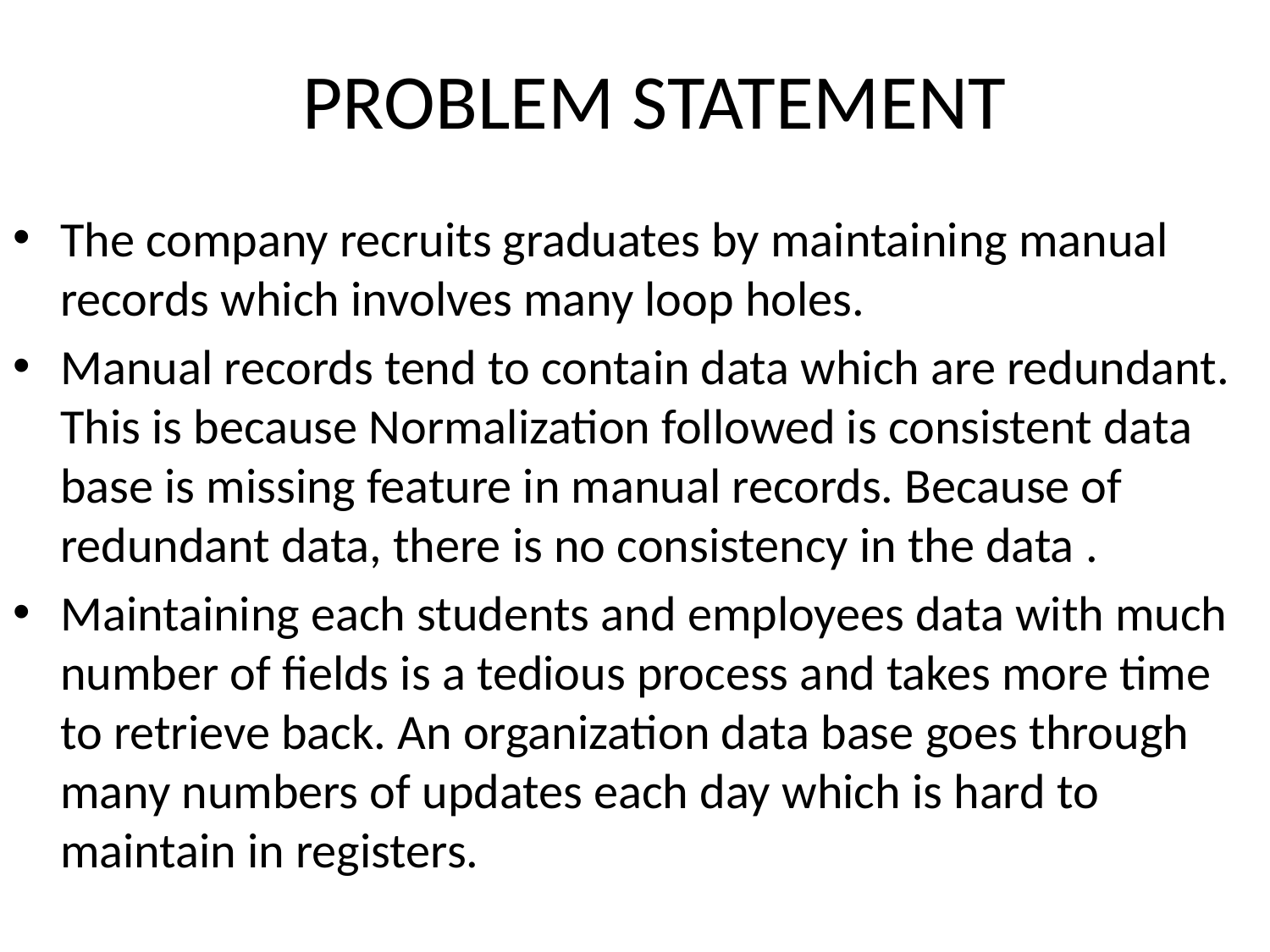

# PROBLEM STATEMENT
The company recruits graduates by maintaining manual records which involves many loop holes.
Manual records tend to contain data which are redundant. This is because Normalization followed is consistent data base is missing feature in manual records. Because of redundant data, there is no consistency in the data .
Maintaining each students and employees data with much number of fields is a tedious process and takes more time to retrieve back. An organization data base goes through many numbers of updates each day which is hard to maintain in registers.